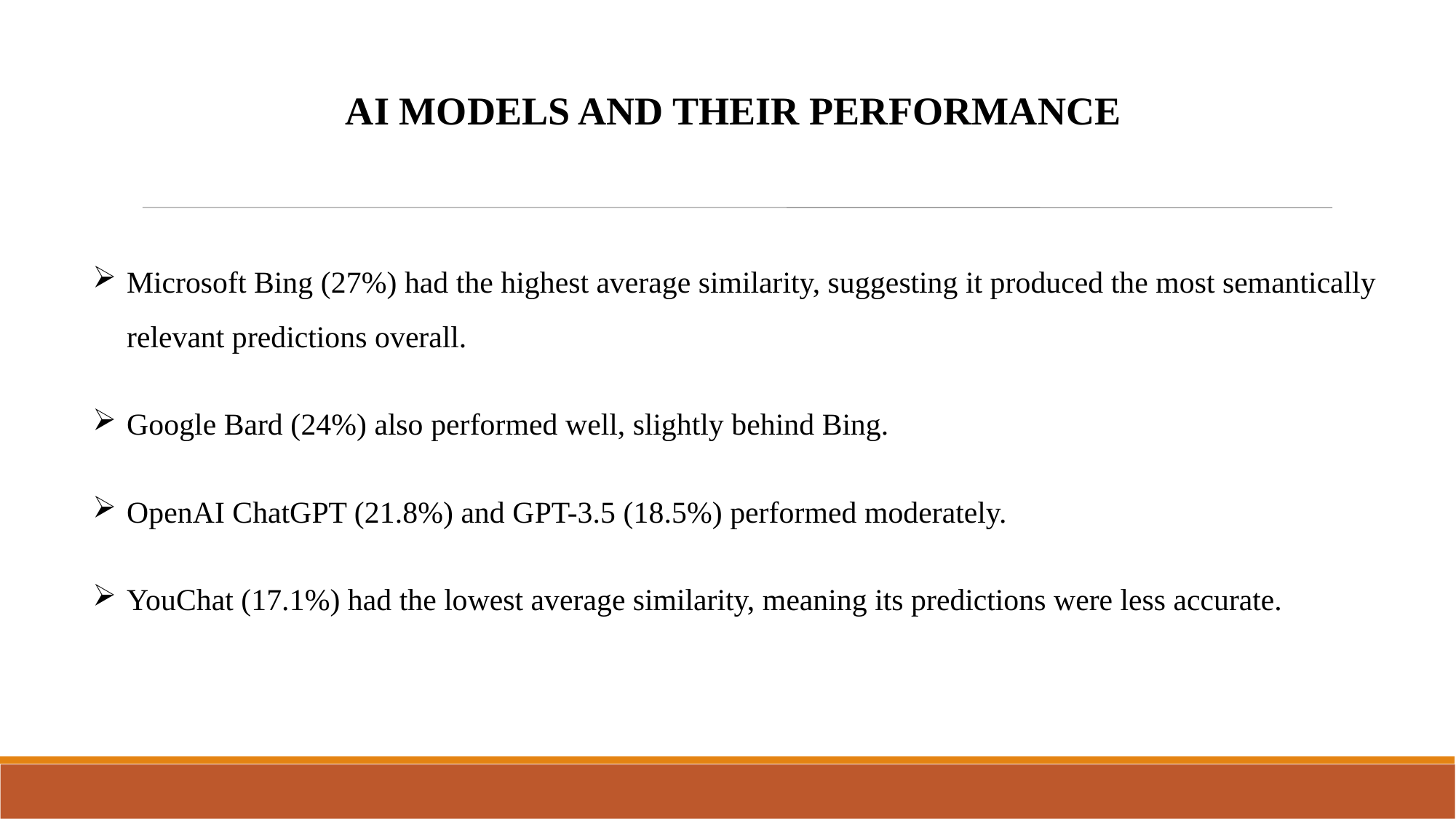

AI MODELS AND THEIR PERFORMANCE
Microsoft Bing (27%) had the highest average similarity, suggesting it produced the most semantically relevant predictions overall.
Google Bard (24%) also performed well, slightly behind Bing.
OpenAI ChatGPT (21.8%) and GPT-3.5 (18.5%) performed moderately.
YouChat (17.1%) had the lowest average similarity, meaning its predictions were less accurate.